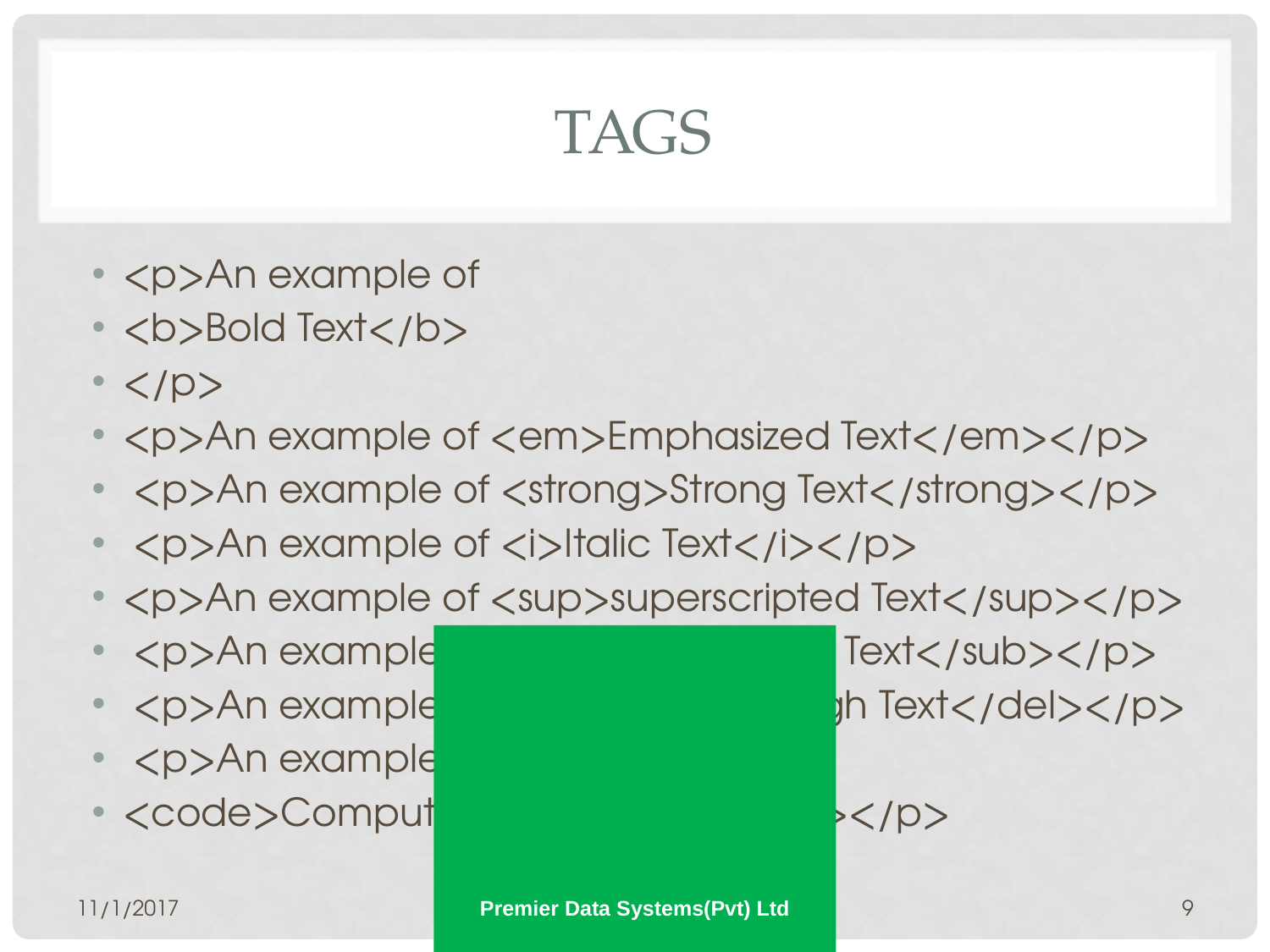

# Tags
<p>An example of
<b>Bold Text</b>
</p>
<p>An example of <em>Emphasized Text</em></p>
 <p>An example of <strong>Strong Text</strong></p>
 <p>An example of <i>Italic Text</i></p>
<p>An example of <sup>superscripted Text</sup></p>
 <p>An example of <sub>subscripted Text</sub></p>
 <p>An example of <del>struckthrough Text</del></p>
 <p>An example of
<code>Computer Code Text</code></p>
11/1/2017
Premier Data Systems(Pvt) Ltd
9